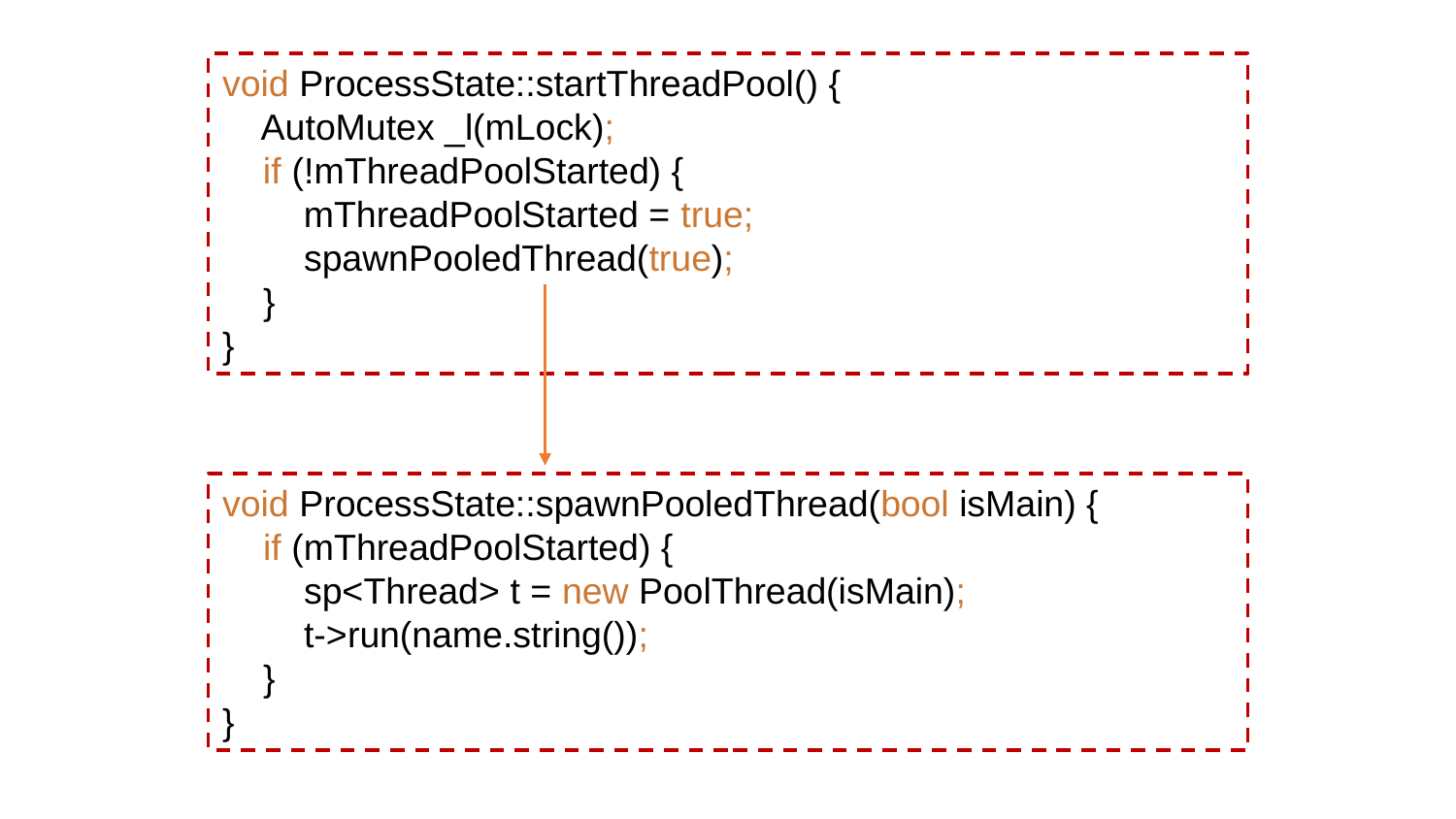

void ProcessState::startThreadPool() {
    AutoMutex _l(mLock);
    if (!mThreadPoolStarted) {
        mThreadPoolStarted = true;
        spawnPooledThread(true);
    }
}
void ProcessState::spawnPooledThread(bool isMain) {
    if (mThreadPoolStarted) {
        sp<Thread> t = new PoolThread(isMain);
        t->run(name.string());
    }
}